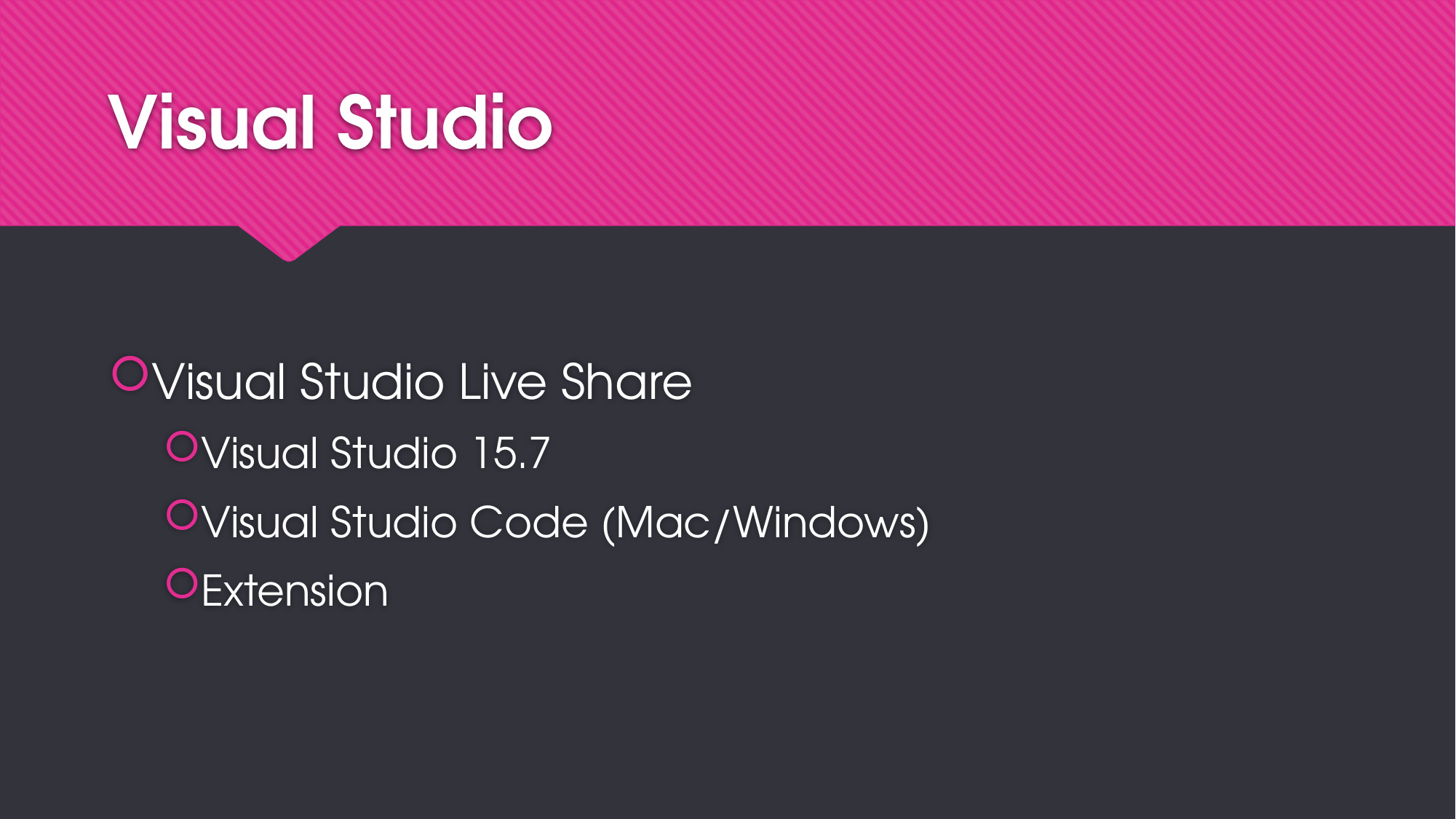

# Visual Studio
Visual Studio Live Share
Visual Studio 15.7
Visual Studio Code (Mac/Windows)
Extension